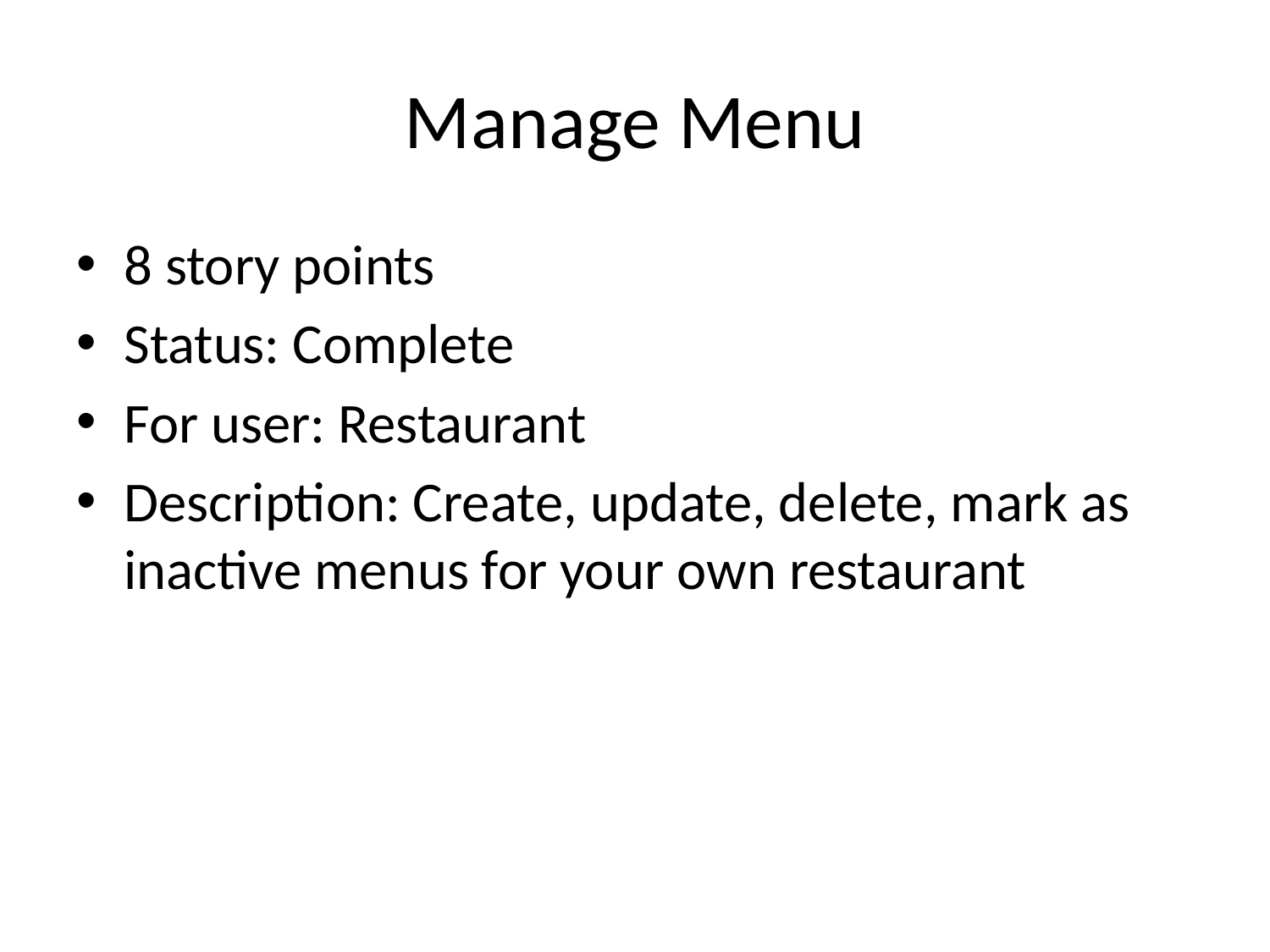

# Manage Menu
8 story points
Status: Complete
For user: Restaurant
Description: Create, update, delete, mark as inactive menus for your own restaurant